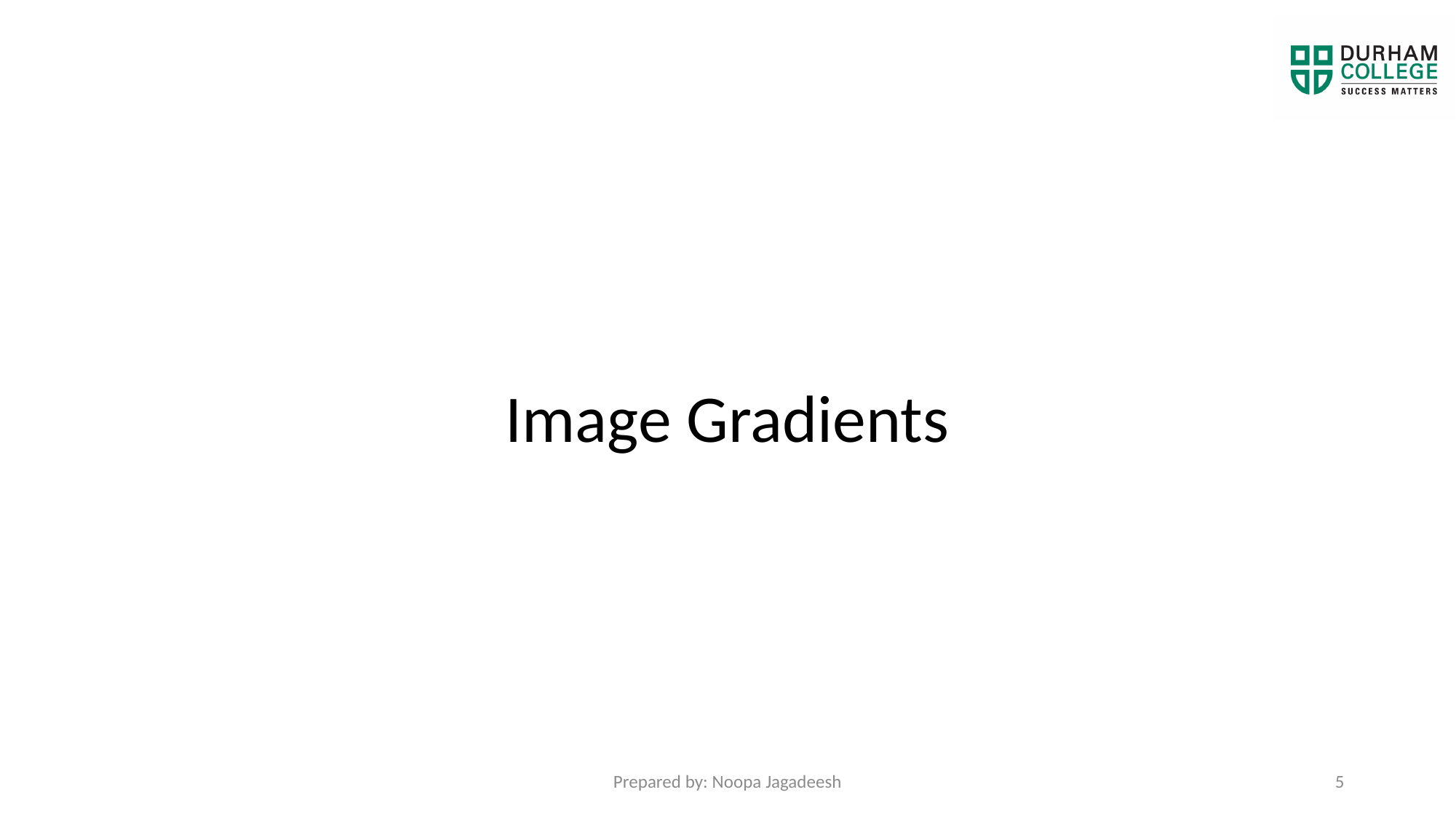

# Image Gradients

Prepared by: Noopa Jagadeesh

5